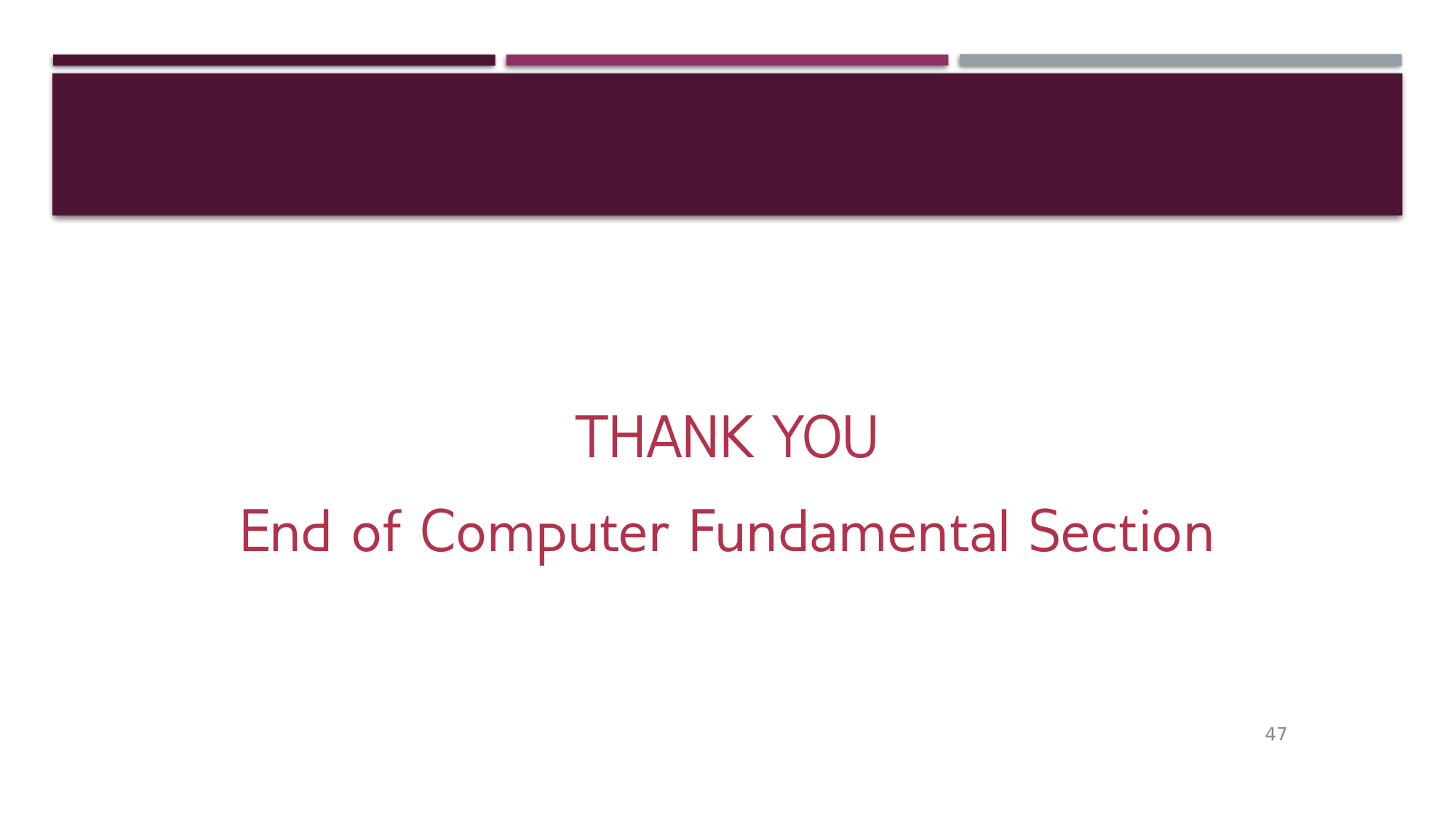

#
THANK YOU
End of Computer Fundamental Section
47